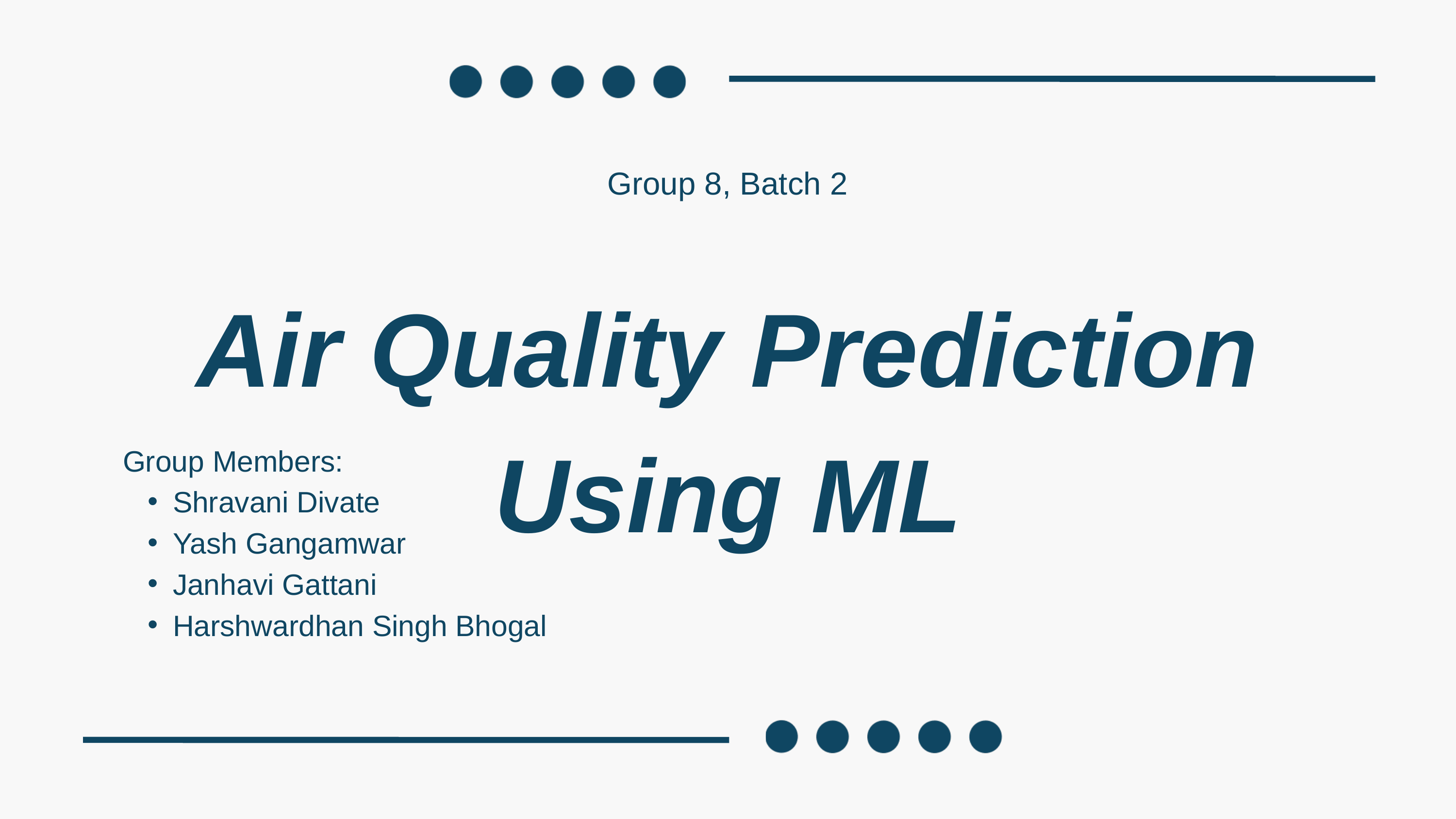

Group 8, Batch 2
Air Quality Prediction Using ML
Group Members:
Shravani Divate
Yash Gangamwar
Janhavi Gattani
Harshwardhan Singh Bhogal